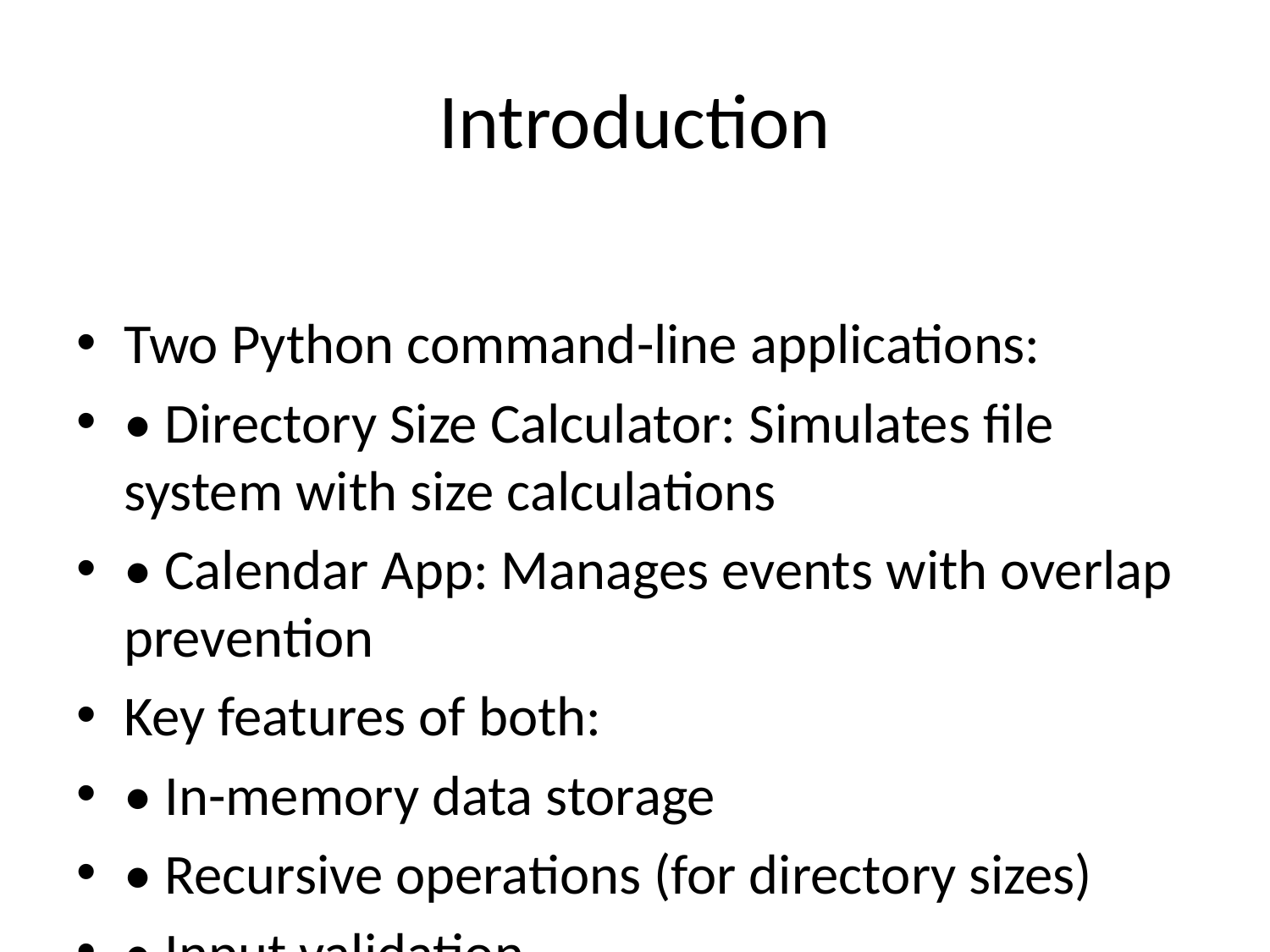

# Introduction

Two Python command-line applications:
• Directory Size Calculator: Simulates file system with size calculations
• Calendar App: Manages events with overlap prevention
Key features of both:
• In-memory data storage
• Recursive operations (for directory sizes)
• Input validation